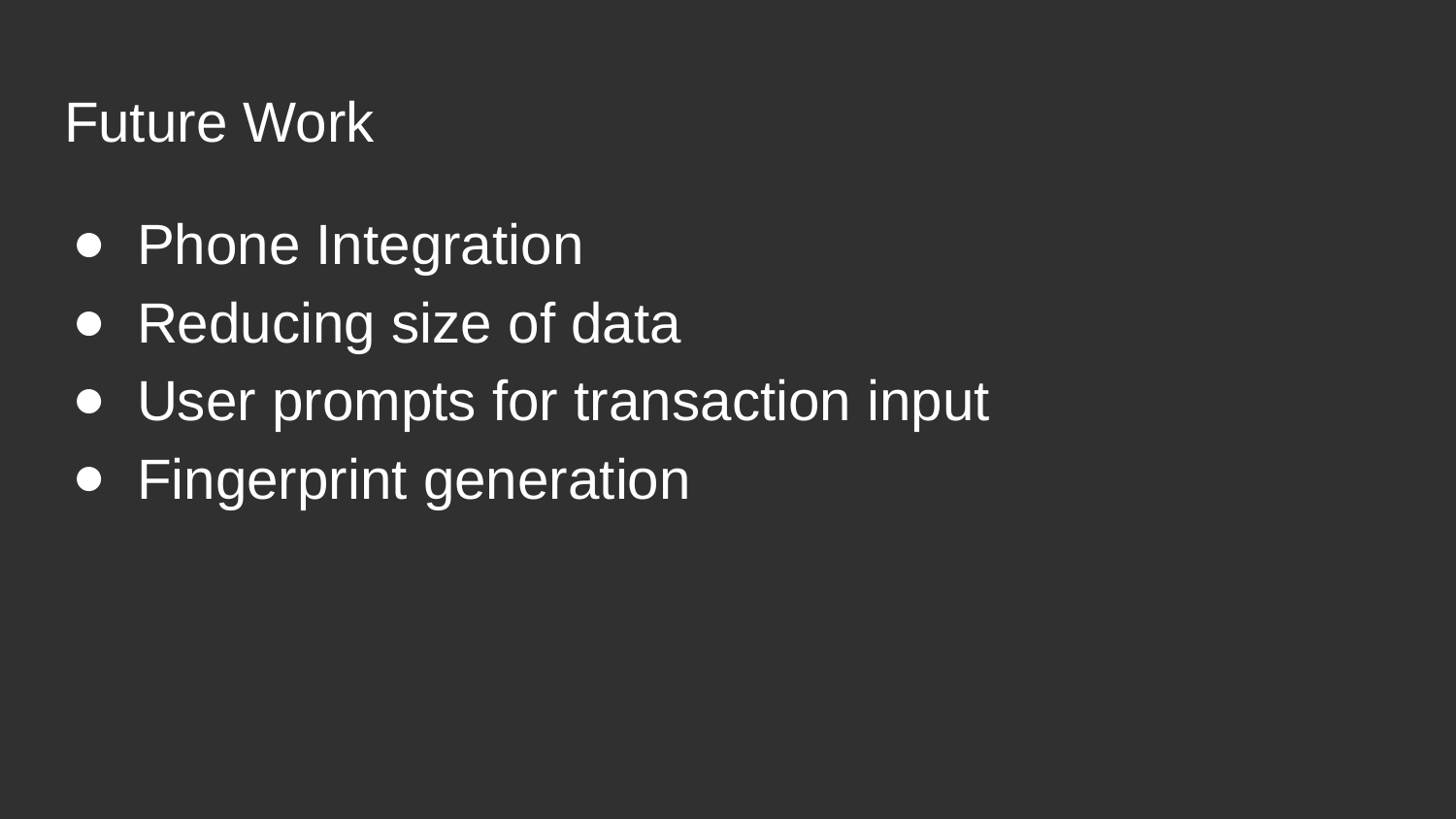

# Future Work
Phone Integration
Reducing size of data
User prompts for transaction input
Fingerprint generation